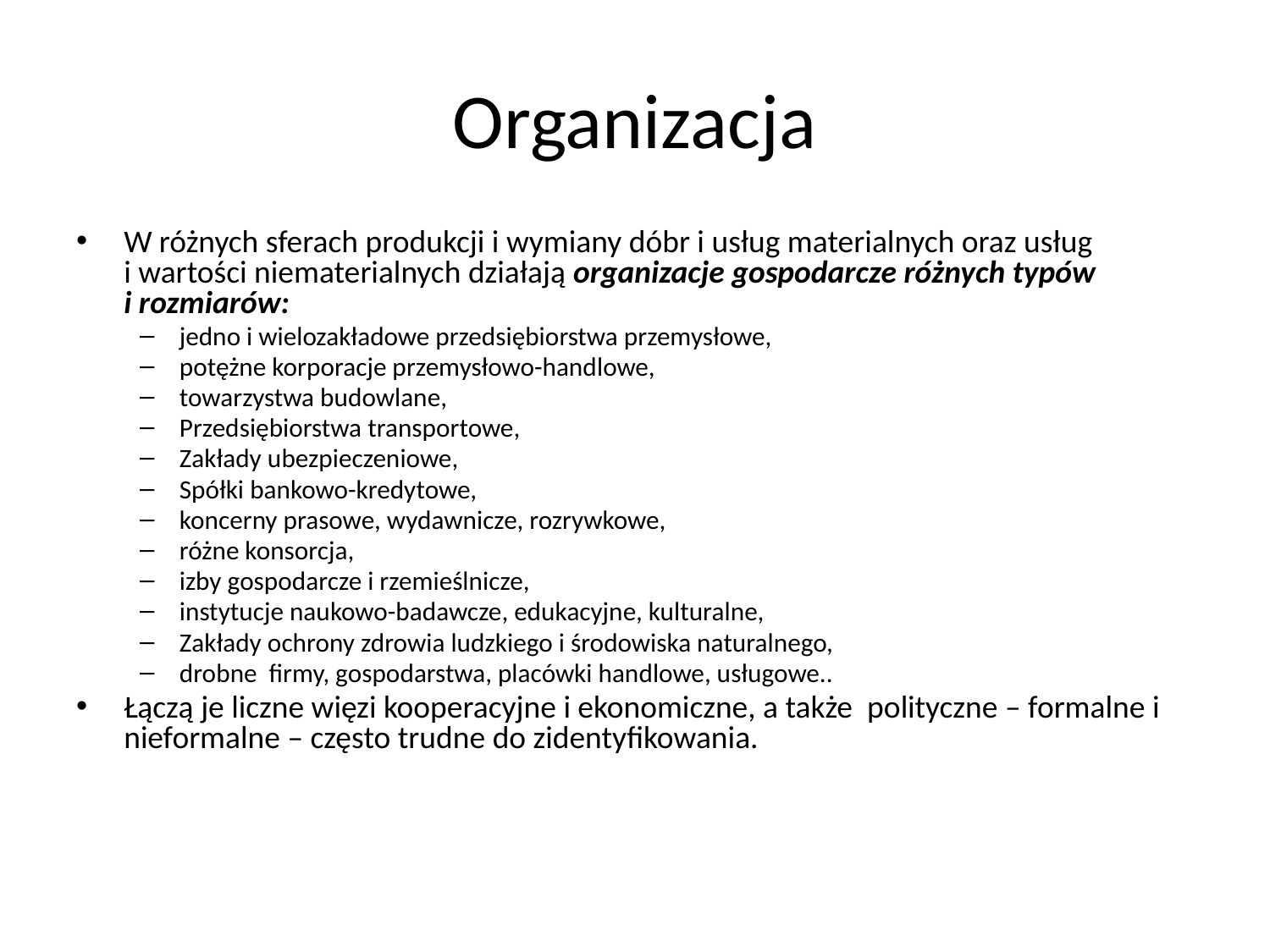

# Organizacja
W różnych sferach produkcji i wymiany dóbr i usług materialnych oraz usług
i wartości niematerialnych działają organizacje gospodarcze różnych typów
i rozmiarów:
jedno i wielozakładowe przedsiębiorstwa przemysłowe,
potężne korporacje przemysłowo-handlowe,
towarzystwa budowlane,
Przedsiębiorstwa transportowe,
Zakłady ubezpieczeniowe,
Spółki bankowo-kredytowe,
koncerny prasowe, wydawnicze, rozrywkowe,
różne konsorcja,
izby gospodarcze i rzemieślnicze,
instytucje naukowo-badawcze, edukacyjne, kulturalne,
Zakłady ochrony zdrowia ludzkiego i środowiska naturalnego,
drobne  firmy, gospodarstwa, placówki handlowe, usługowe..
Łączą je liczne więzi kooperacyjne i ekonomiczne, a także  polityczne – formalne i nieformalne – często trudne do zidentyfikowania.